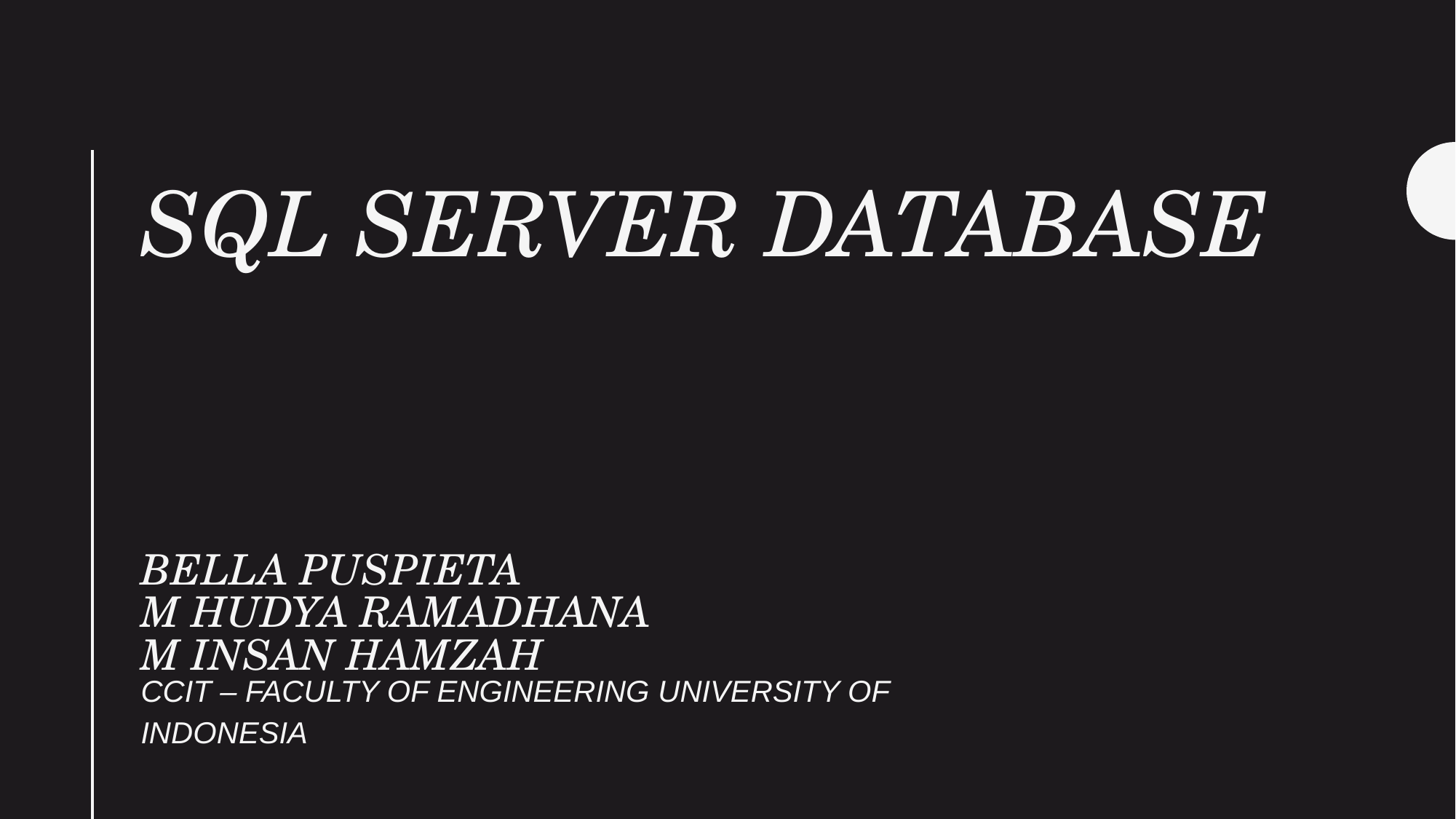

# Sql server database BELLA PUSPIETA M Hudya Ramadhana m insan hamzah
CCIT – FACULTY OF ENGINEERING UNIVERSITY OF INDONESIA